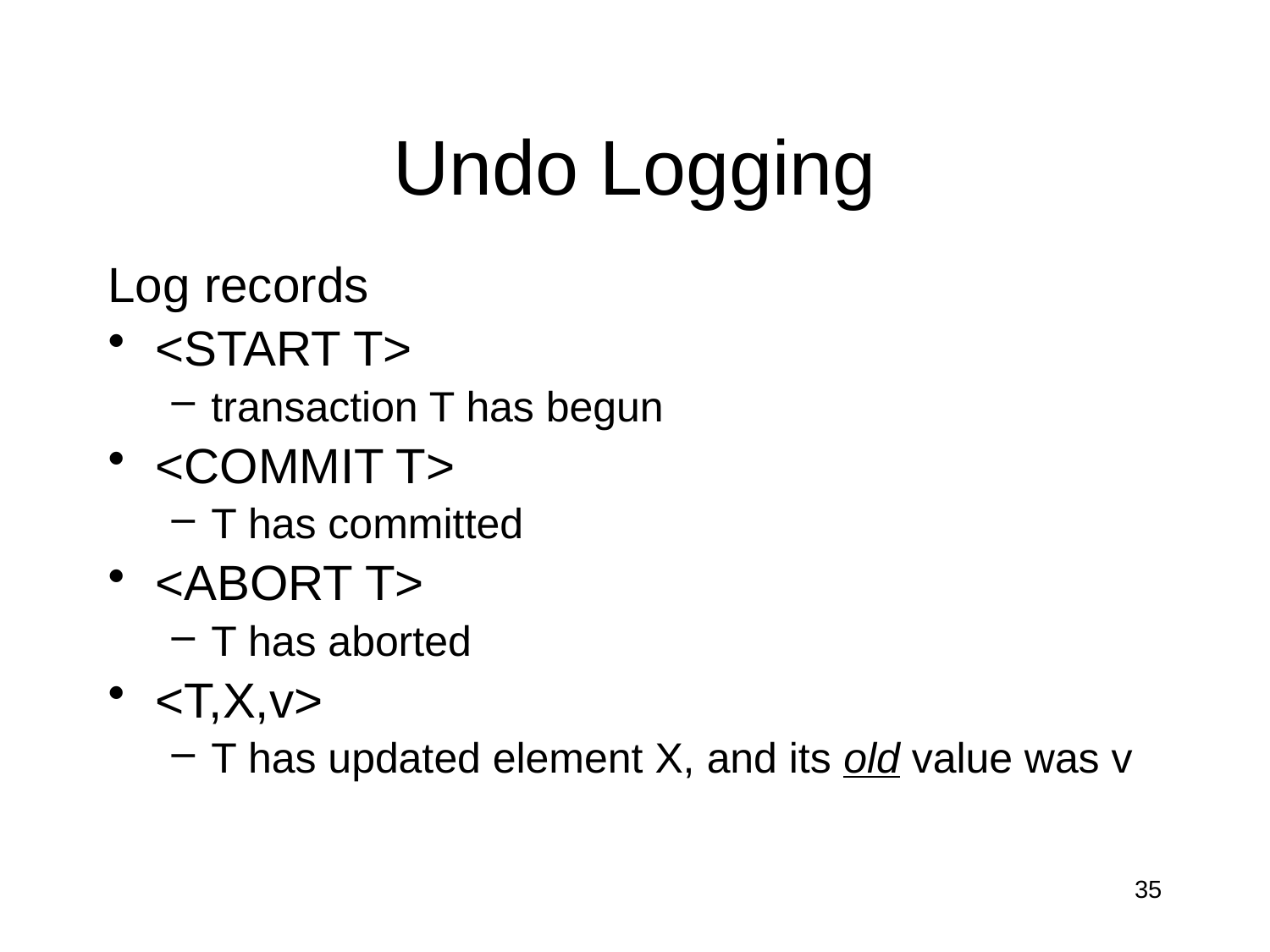

# Undo Logging
Log records
<START T>
transaction T has begun
<COMMIT T>
T has committed
<ABORT T>
T has aborted
<T,X,v>
T has updated element X, and its old value was v

35